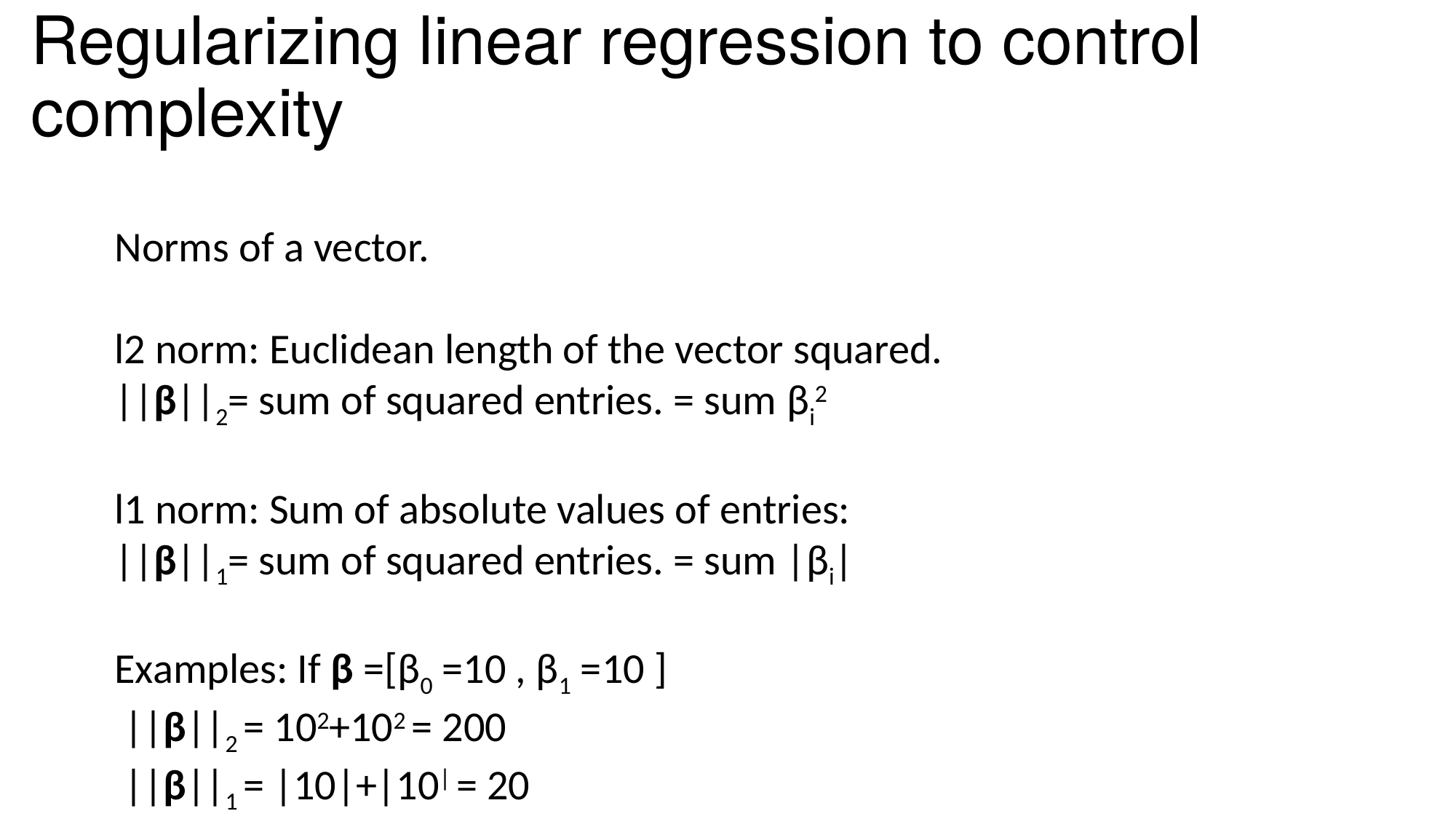

# Regularizing linear regression to control complexity
Norms of a vector.

l2 norm: Euclidean length of the vector squared.
||β||2= sum of squared entries. = sum βi2

l1 norm: Sum of absolute values of entries:
||β||1= sum of squared entries. = sum |βi|

Examples: If β =[β0 =10 , β1 =10 ]
 ||β||2 = 102+102 = 200
 ||β||1 = |10|+|10| = 20